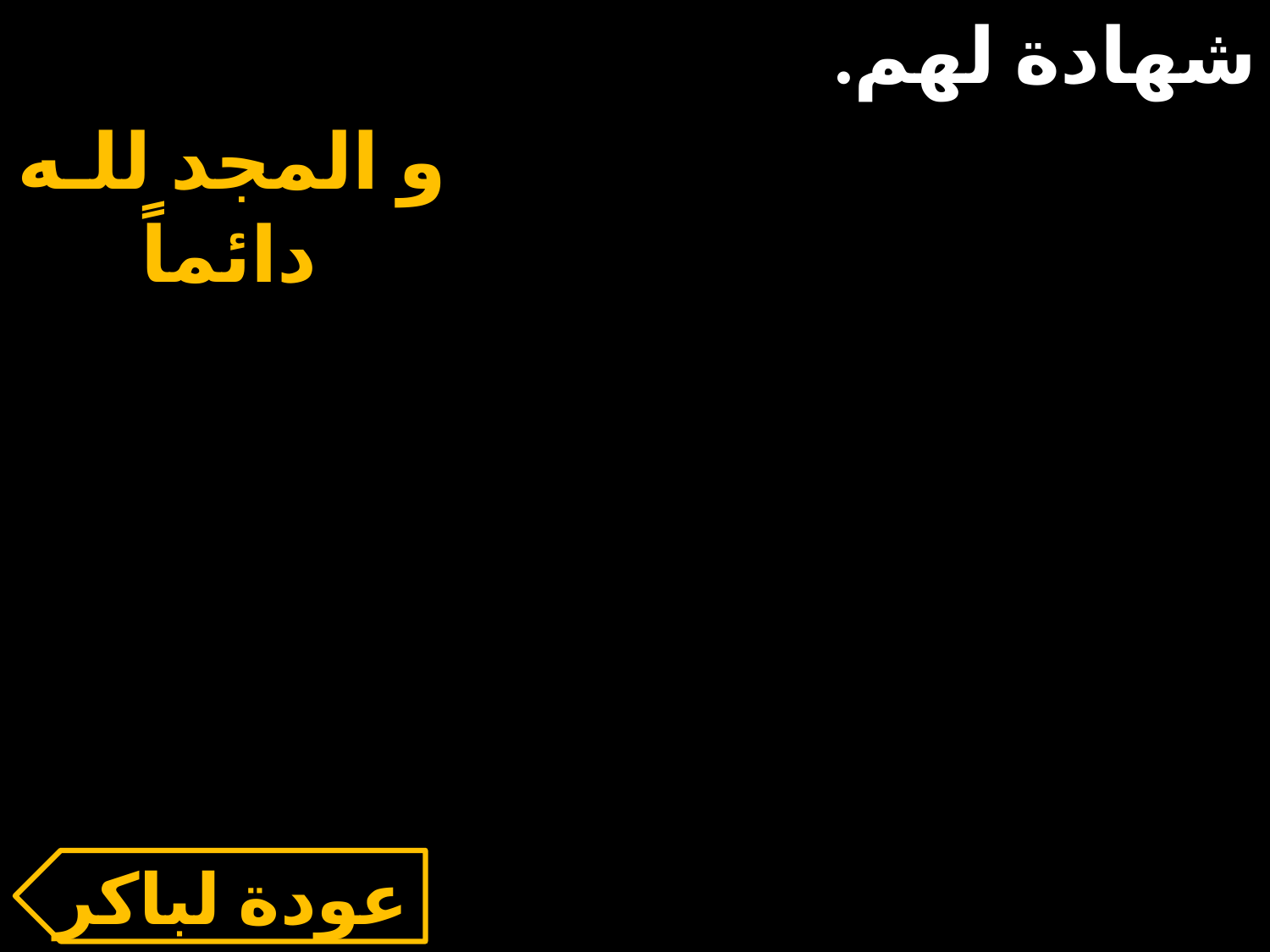

شهادة لهم.
و المجد للـه دائماً
عودة لباكر